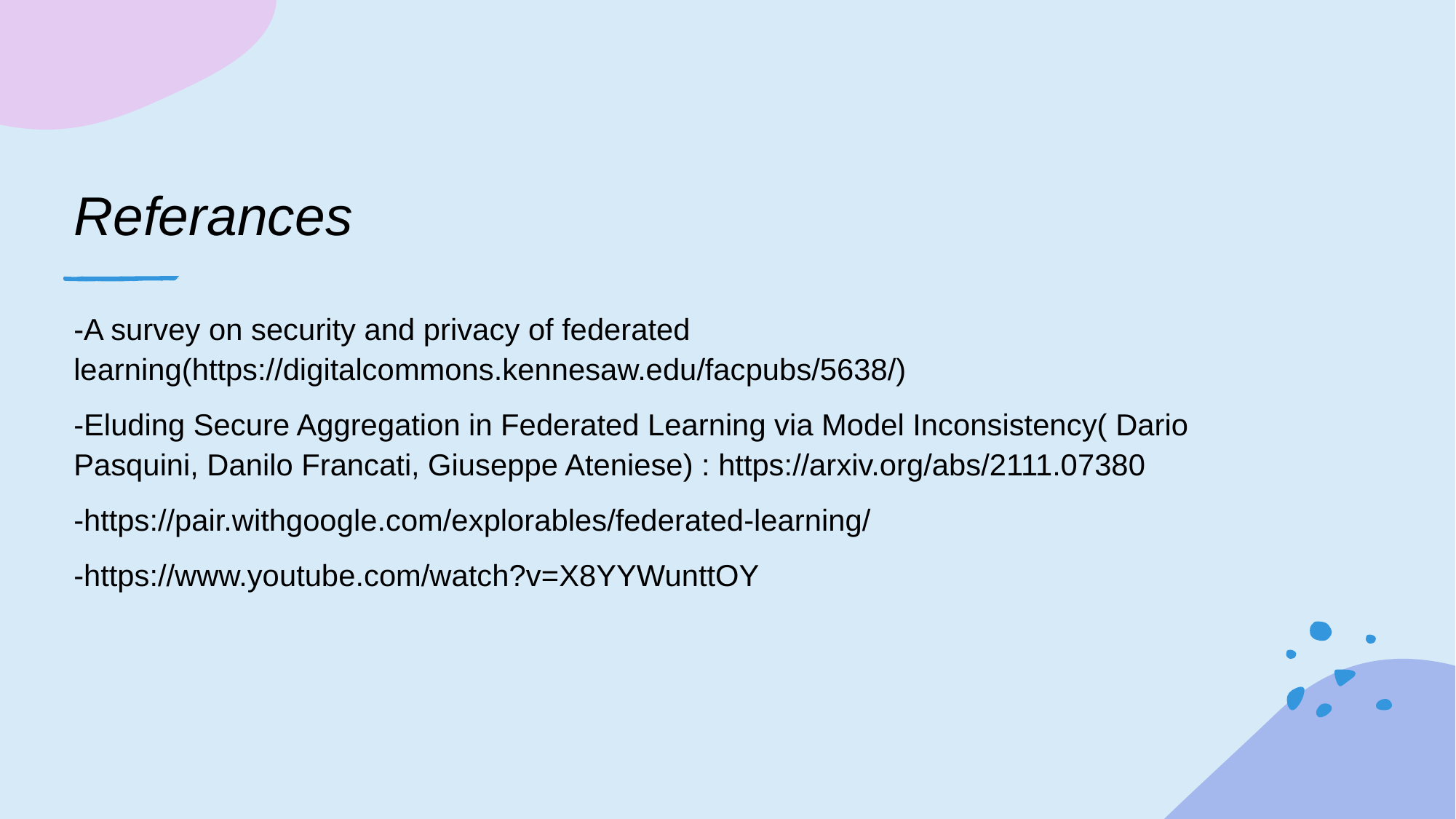

# Referances
-A survey on security and privacy of federated learning(https://digitalcommons.kennesaw.edu/facpubs/5638/)
-Eluding Secure Aggregation in Federated Learning via Model Inconsistency( Dario Pasquini, Danilo Francati, Giuseppe Ateniese) : https://arxiv.org/abs/2111.07380
-https://pair.withgoogle.com/explorables/federated-learning/
-https://www.youtube.com/watch?v=X8YYWunttOY